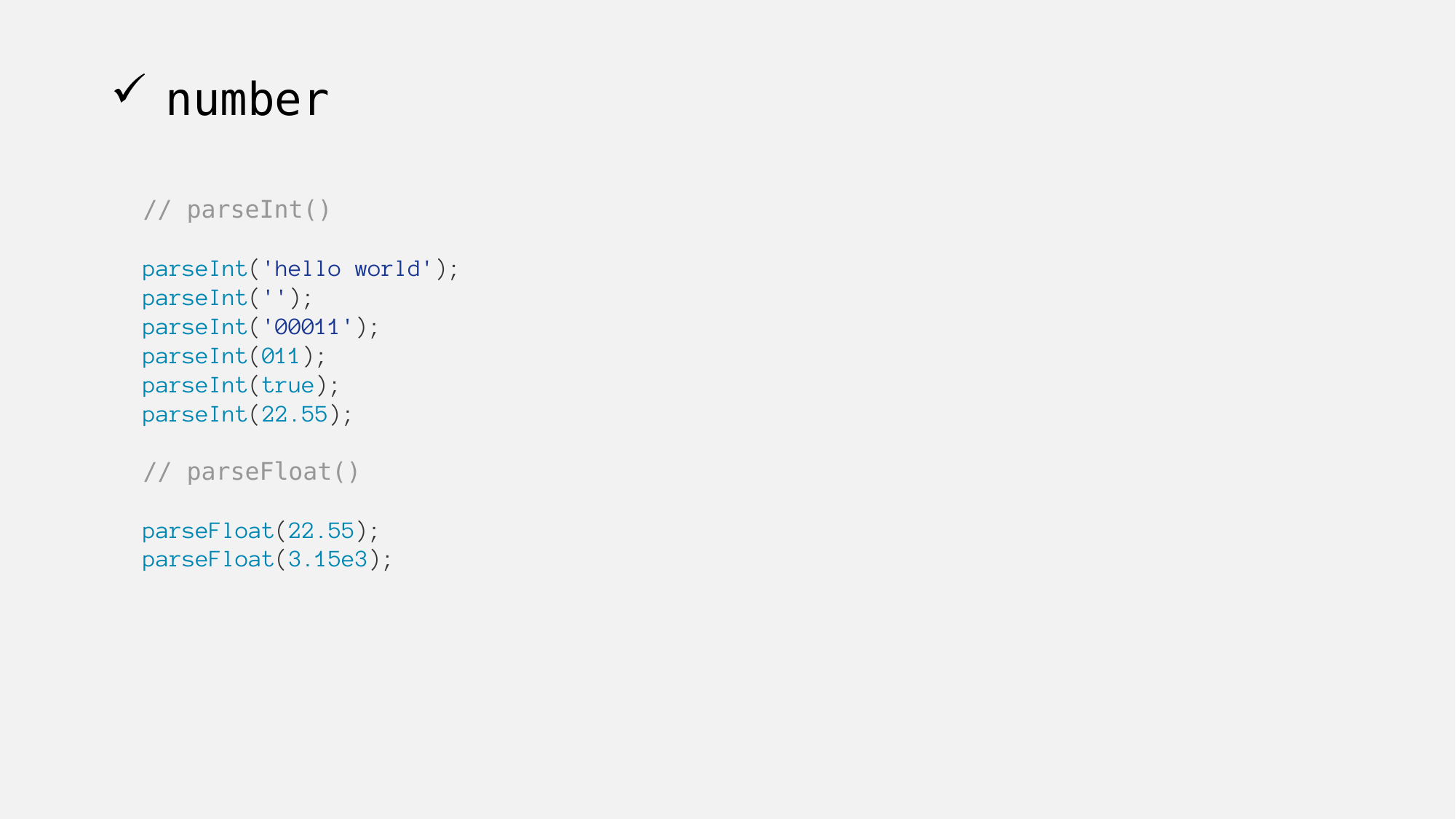

# number
// parseInt()

parseInt('hello world');
parseInt('');
parseInt('00011');
parseInt(011);
parseInt(true);
parseInt(22.55);

// parseFloat()

parseFloat(22.55);
parseFloat(3.15e3);